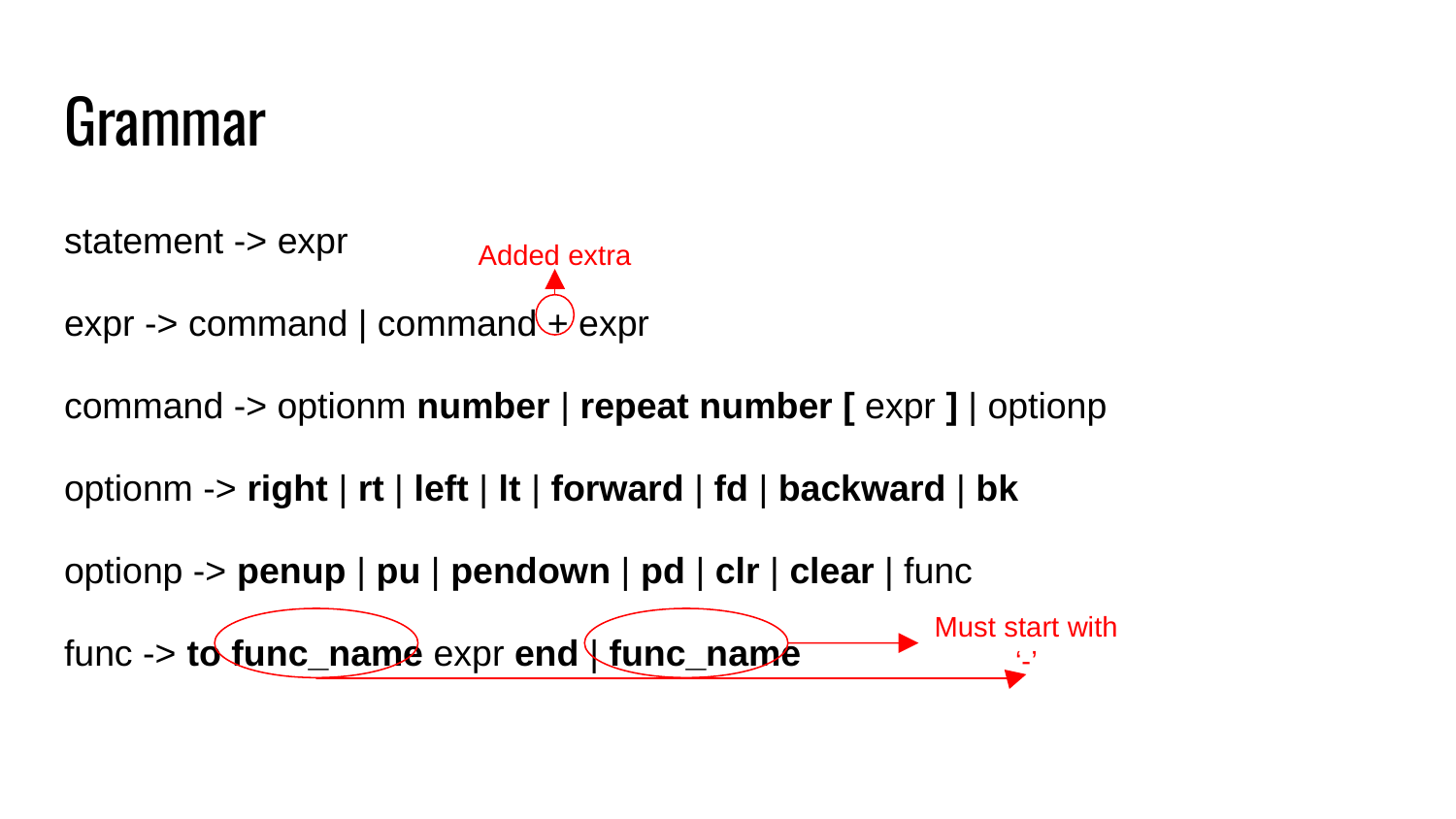

# Grammar
statement -> expr
expr -> command | command + expr
command -> optionm number | repeat number [ expr ] | optionp
optionm -> right | rt | left | lt | forward | fd | backward | bk
optionp -> penup | pu | pendown | pd | clr | clear | func
func -> to func_name expr end | func_name
Added extra

Must start with ‘-’